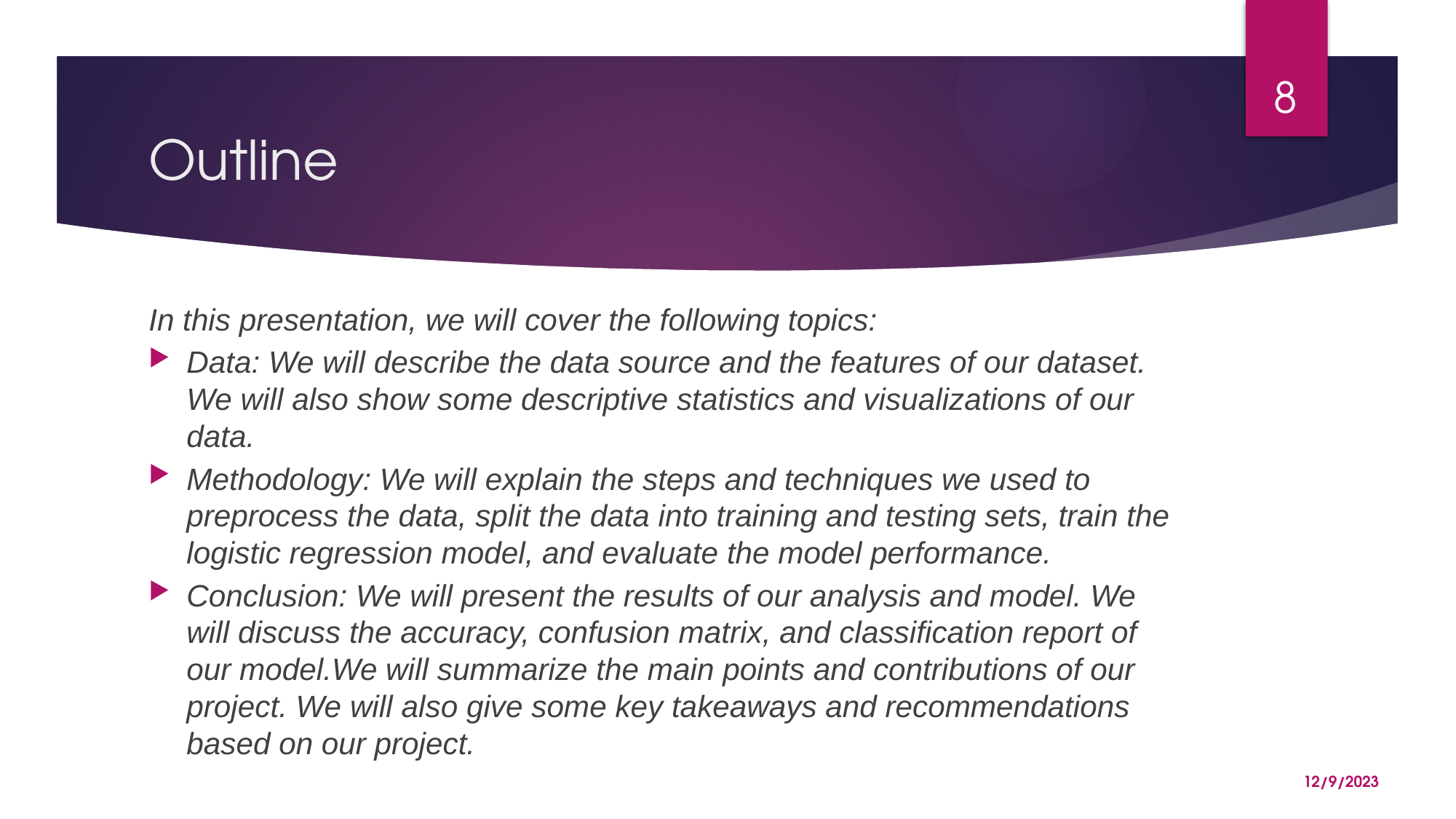

8
# Outline

In this presentation, we will cover the following topics:
Data: We will describe the data source and the features of our dataset. We will also show some descriptive statistics and visualizations of our data.
Methodology: We will explain the steps and techniques we used to preprocess the data, split the data into training and testing sets, train the logistic regression model, and evaluate the model performance.
Conclusion: We will present the results of our analysis and model. We will discuss the accuracy, confusion matrix, and classification report of our model.We will summarize the main points and contributions of our project. We will also give some key takeaways and recommendations based on our project.
12/9/2023